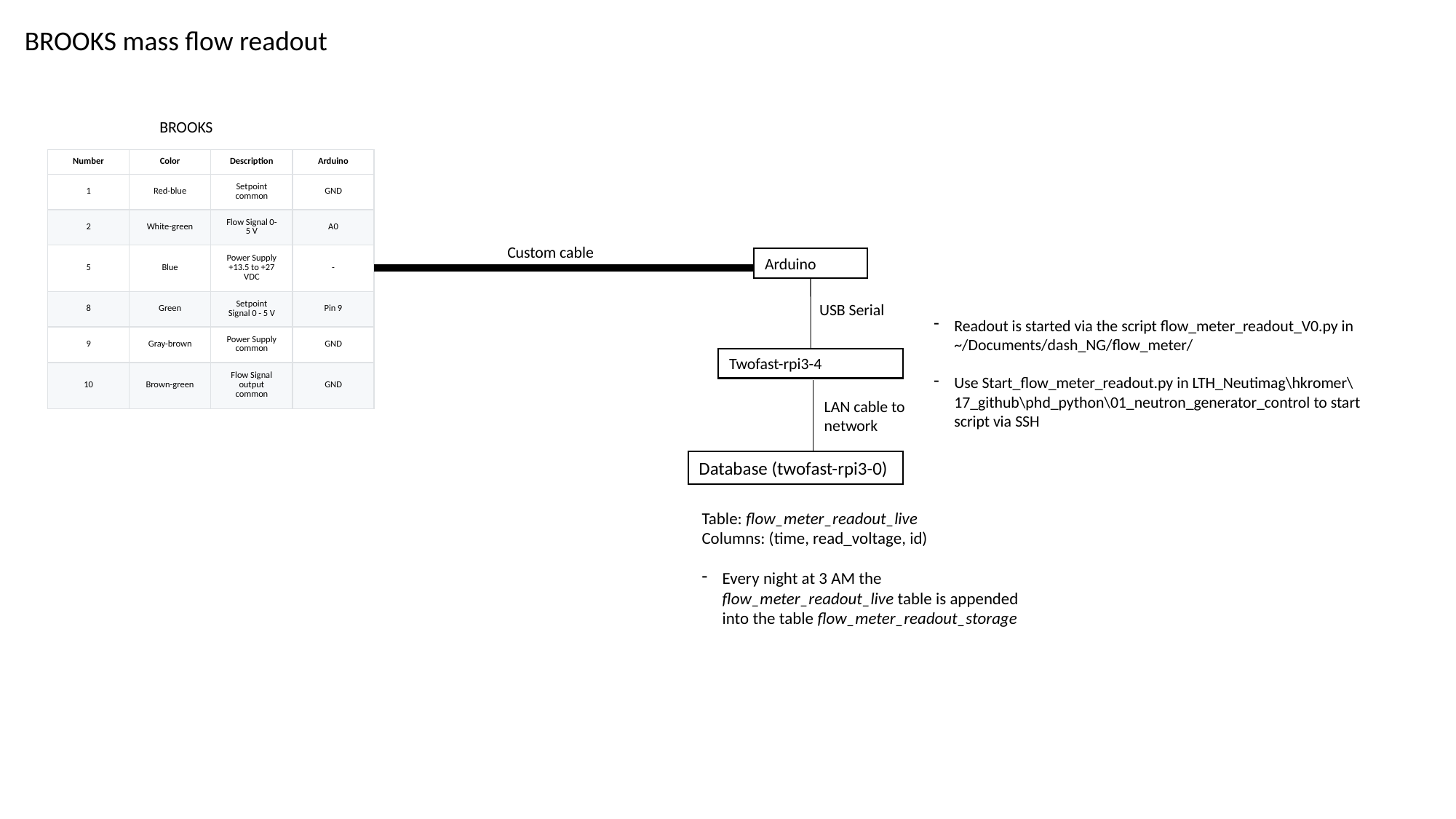

BROOKS mass flow readout
BROOKS
| Number | Color | Description | Arduino |
| --- | --- | --- | --- |
| 1 | Red-blue | Setpoint common | GND |
| 2 | White-green | Flow Signal 0-5 V | A0 |
| 5 | Blue | Power Supply +13.5 to +27 VDC | - |
| 8 | Green | Setpoint Signal 0 - 5 V | Pin 9 |
| 9 | Gray-brown | Power Supply common | GND |
| 10 | Brown-green | Flow Signal output common | GND |
Custom cable
Arduino
USB Serial
Readout is started via the script flow_meter_readout_V0.py in ~/Documents/dash_NG/flow_meter/
Use Start_flow_meter_readout.py in LTH_Neutimag\hkromer\17_github\phd_python\01_neutron_generator_control to start script via SSH
Twofast-rpi3-4
LAN cable to network
Database (twofast-rpi3-0)
Table: flow_meter_readout_live
Columns: (time, read_voltage, id)

Every night at 3 AM the flow_meter_readout_live table is appended into the table flow_meter_readout_storage